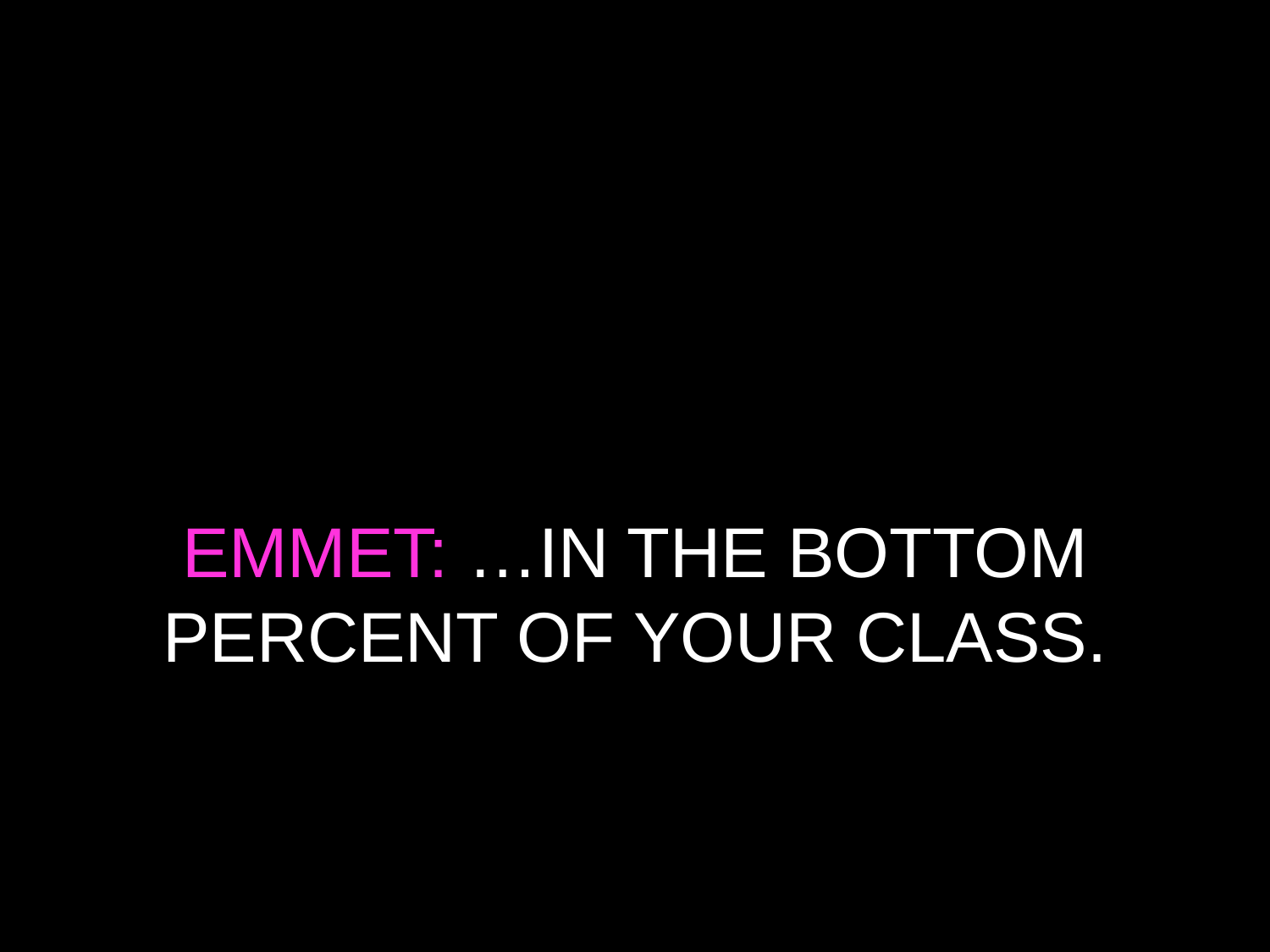

# EMMET: …IN THE BOTTOM PERCENT OF YOUR CLASS.